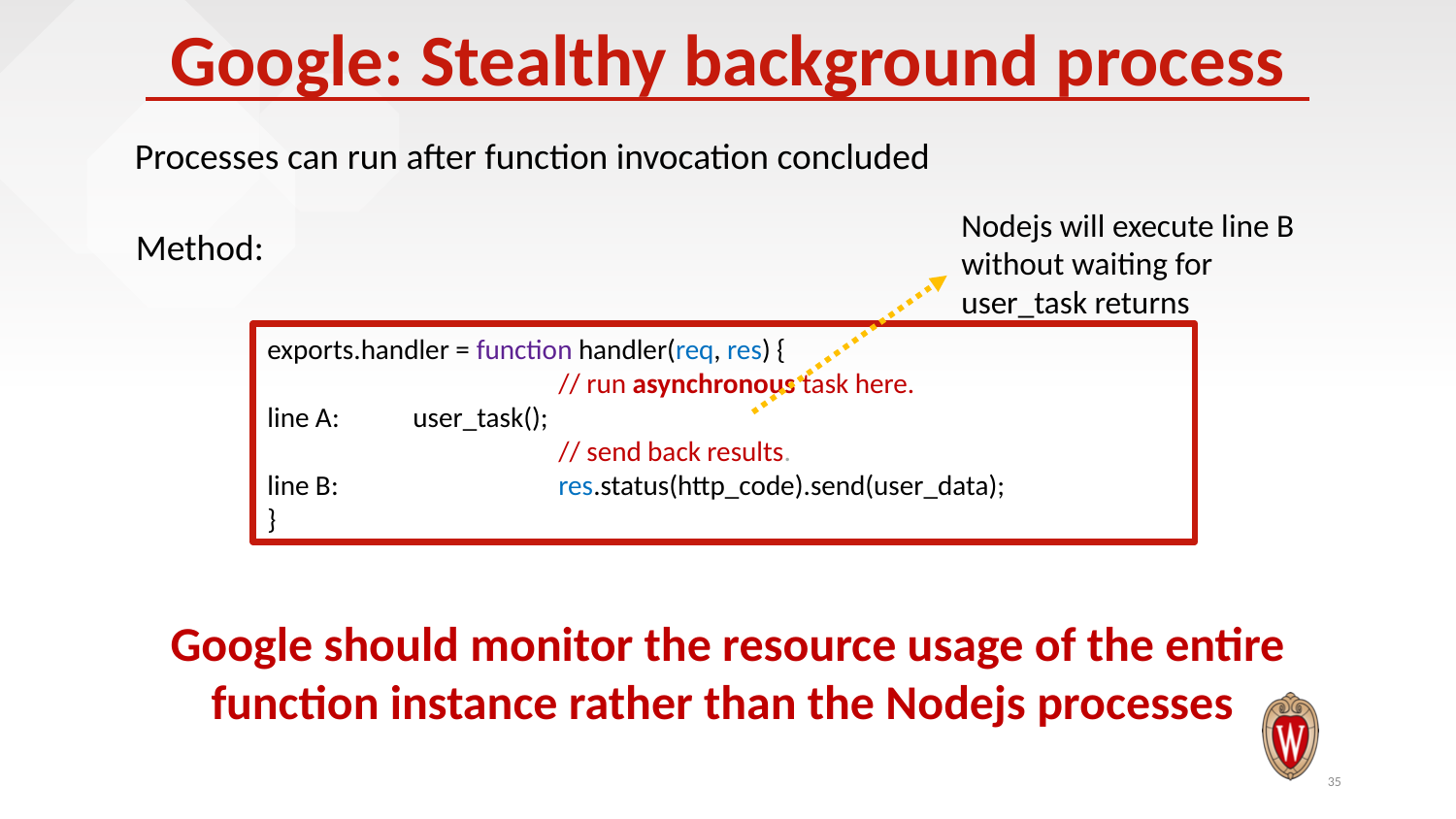

# Google: Stealthy background process
Processes can run after function invocation concluded
Nodejs will execute line B without waiting for user_task returns
exports.handler = function handler(req, res) {
	 	// run asynchronous task here.
line A: 	user_task();
		// send back results.
line B:		res.status(http_code).send(user_data);
}
Method:
Google should monitor the resource usage of the entire function instance rather than the Nodejs processes
35